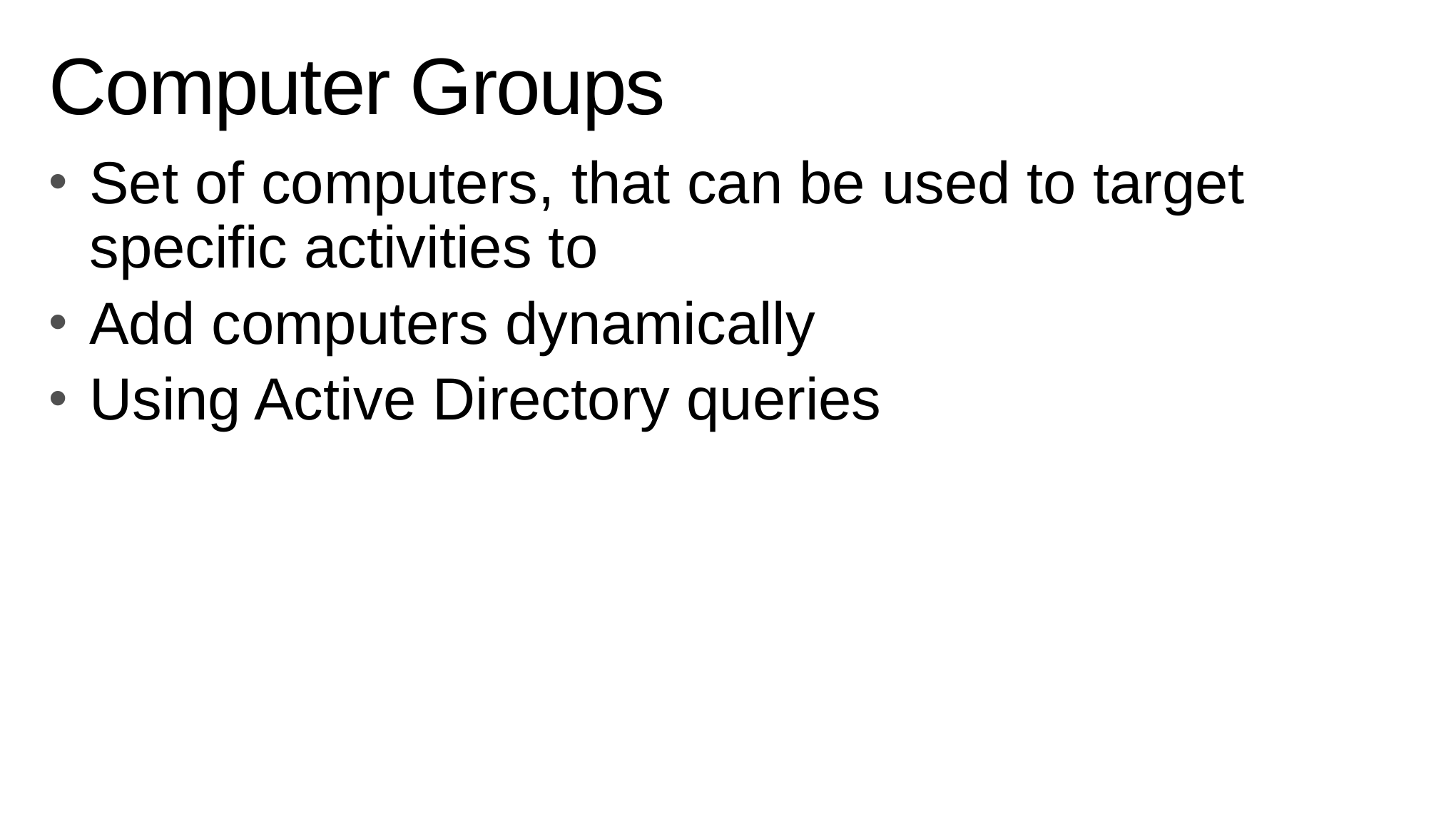

# Computer Groups
Set of computers, that can be used to target specific activities to
Add computers dynamically
Using Active Directory queries